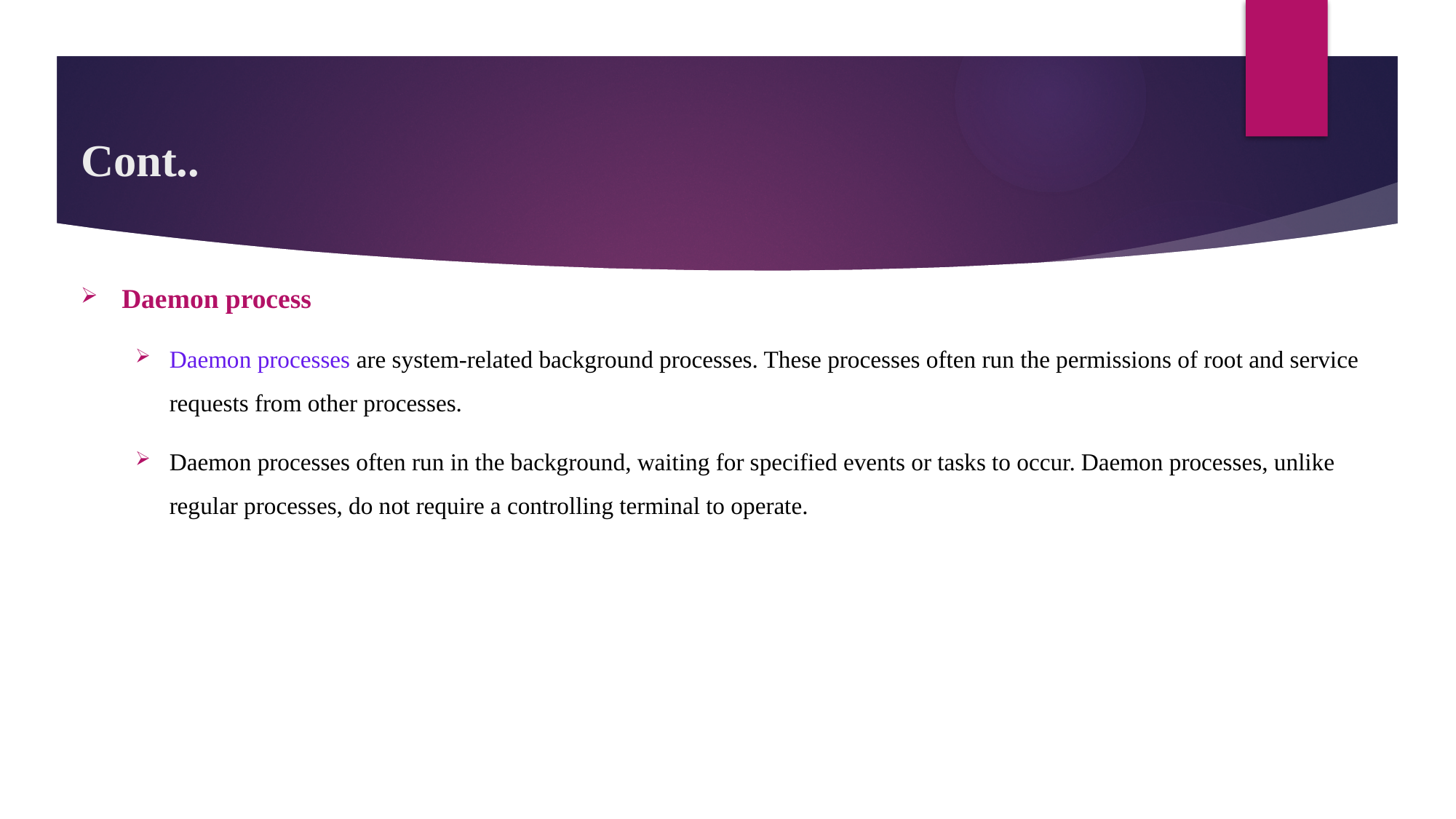

# Cont..
Daemon process
Daemon processes are system-related background processes. These processes often run the permissions of root and service requests from other processes.
Daemon processes often run in the background, waiting for specified events or tasks to occur. Daemon processes, unlike regular processes, do not require a controlling terminal to operate.